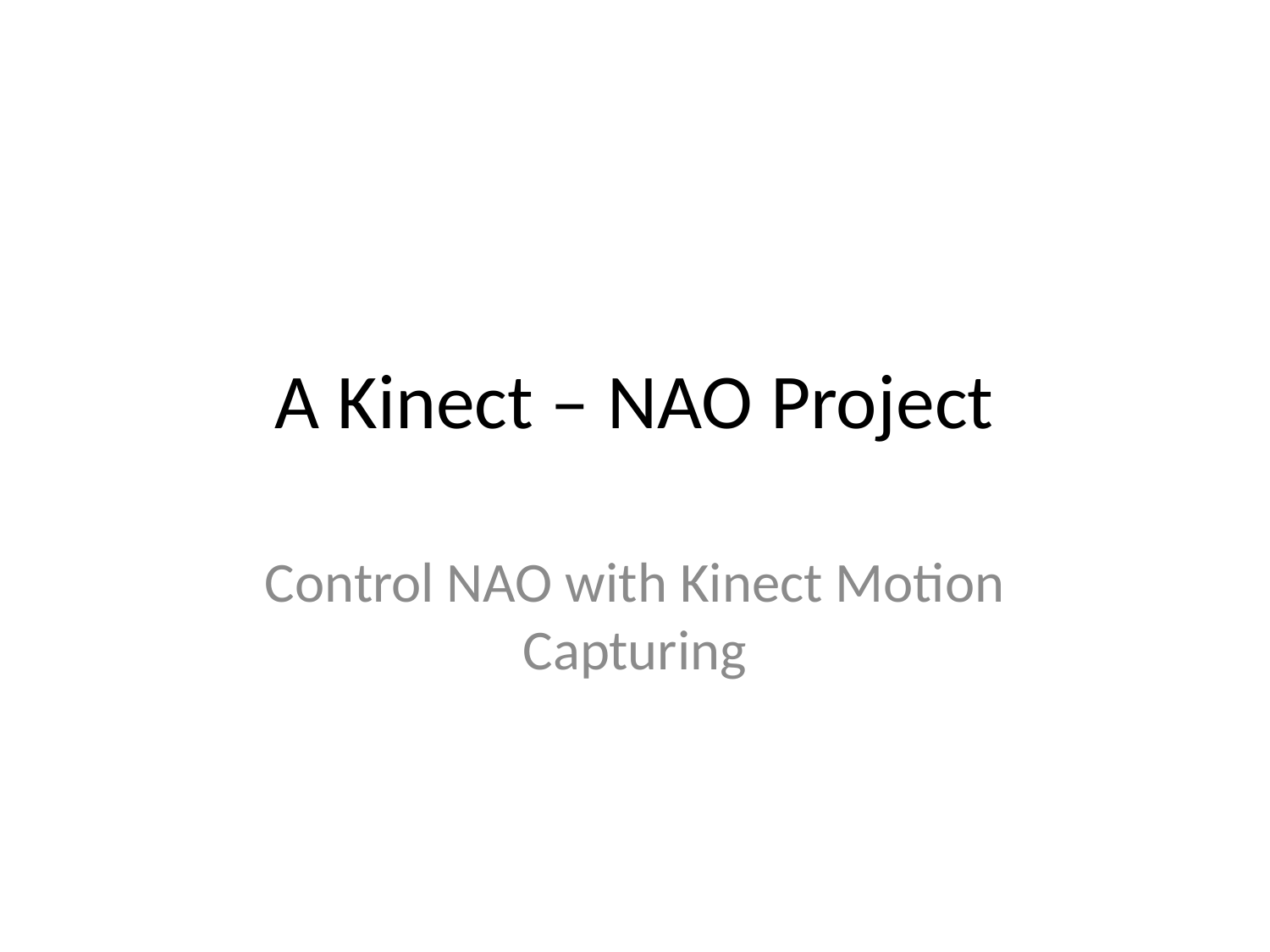

# A Kinect – NAO Project
Control NAO with Kinect Motion Capturing